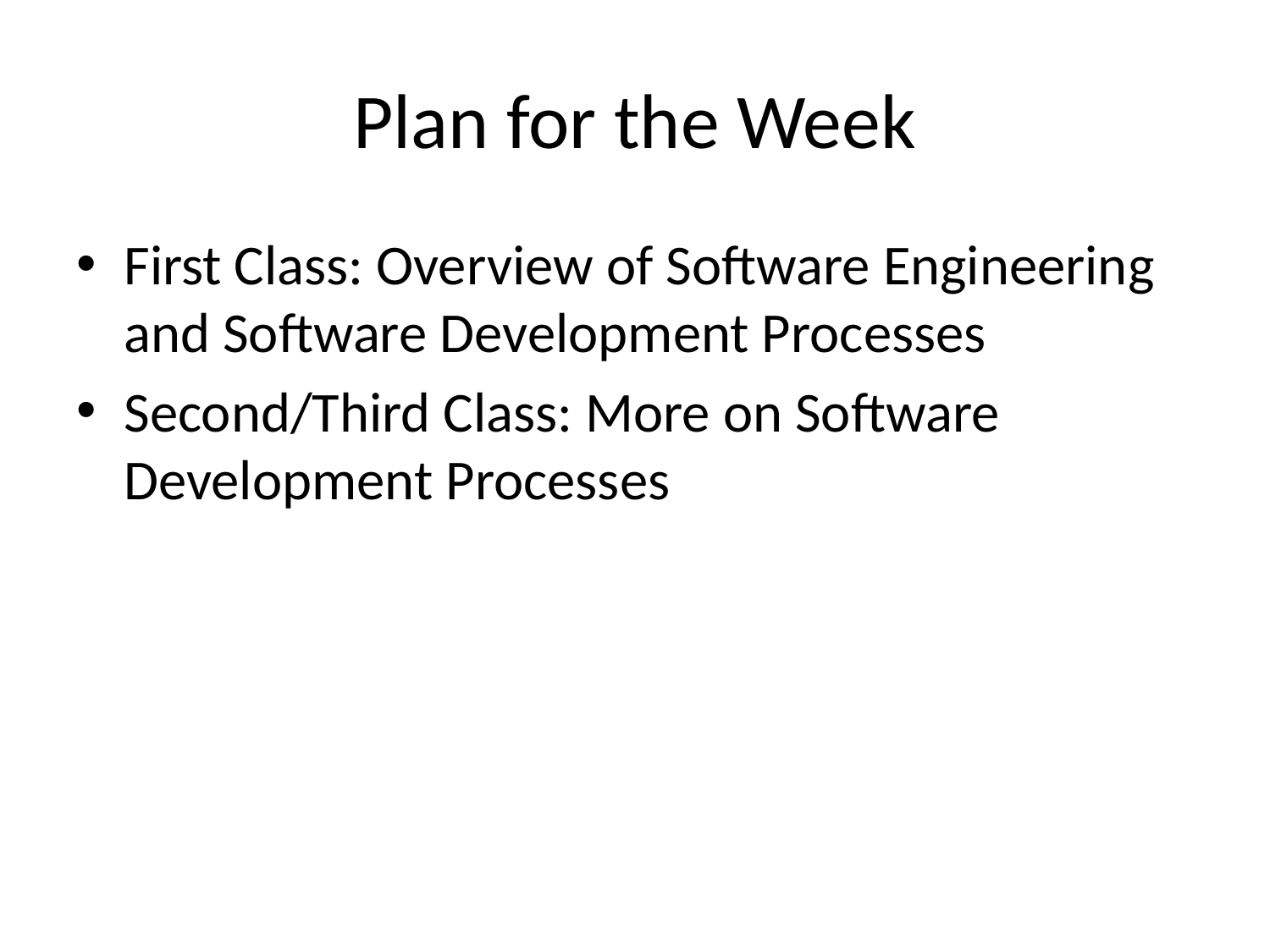

# Plan for the Week
First Class: Overview of Software Engineering and Software Development Processes
Second/Third Class: More on Software Development Processes